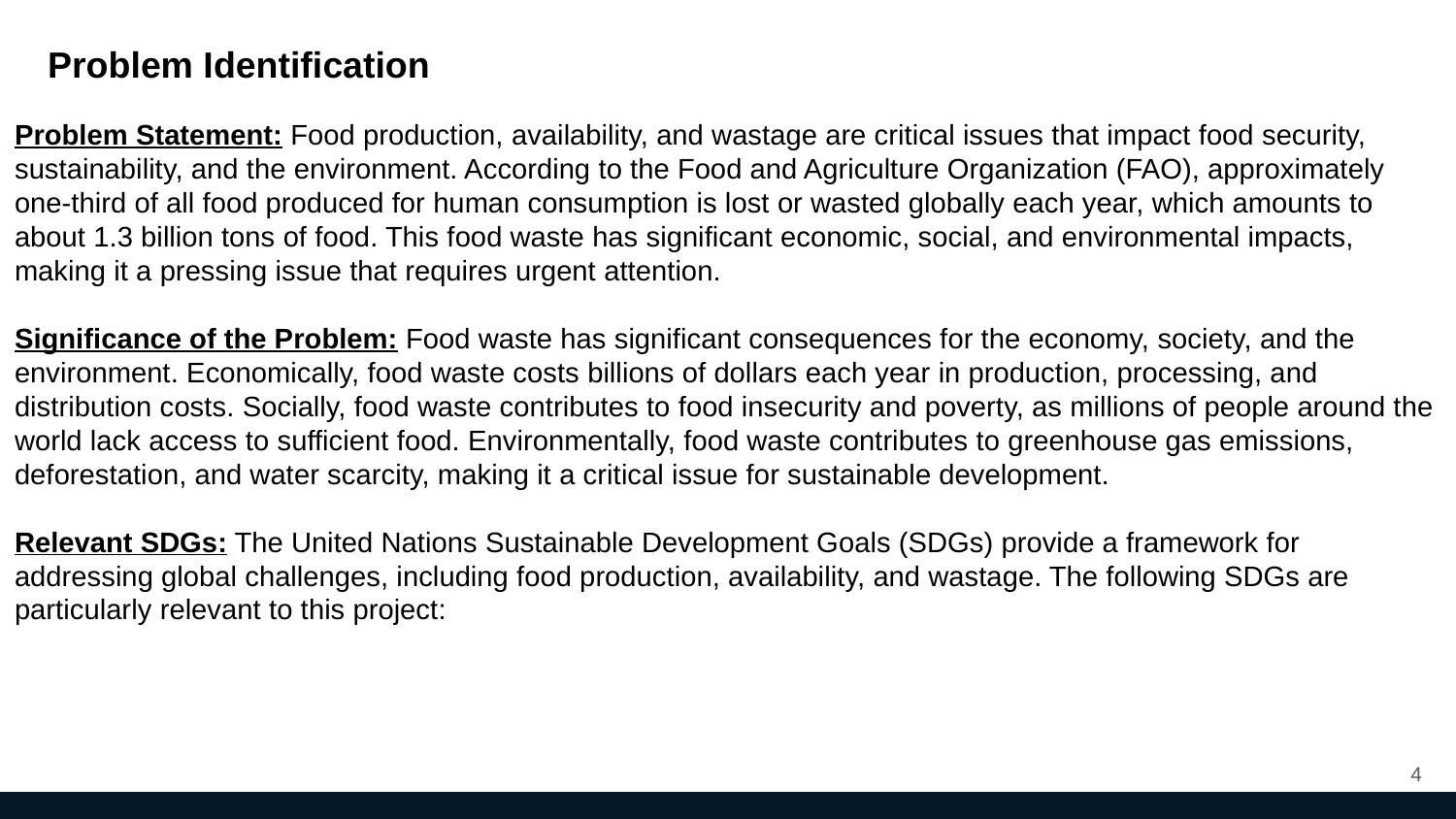

Problem Identification
Problem Statement: Food production, availability, and wastage are critical issues that impact food security, sustainability, and the environment. According to the Food and Agriculture Organization (FAO), approximately one-third of all food produced for human consumption is lost or wasted globally each year, which amounts to about 1.3 billion tons of food. This food waste has significant economic, social, and environmental impacts, making it a pressing issue that requires urgent attention.

Significance of the Problem: Food waste has significant consequences for the economy, society, and the environment. Economically, food waste costs billions of dollars each year in production, processing, and distribution costs. Socially, food waste contributes to food insecurity and poverty, as millions of people around the world lack access to sufficient food. Environmentally, food waste contributes to greenhouse gas emissions, deforestation, and water scarcity, making it a critical issue for sustainable development.

Relevant SDGs: The United Nations Sustainable Development Goals (SDGs) provide a framework for addressing global challenges, including food production, availability, and wastage. The following SDGs are particularly relevant to this project:
4